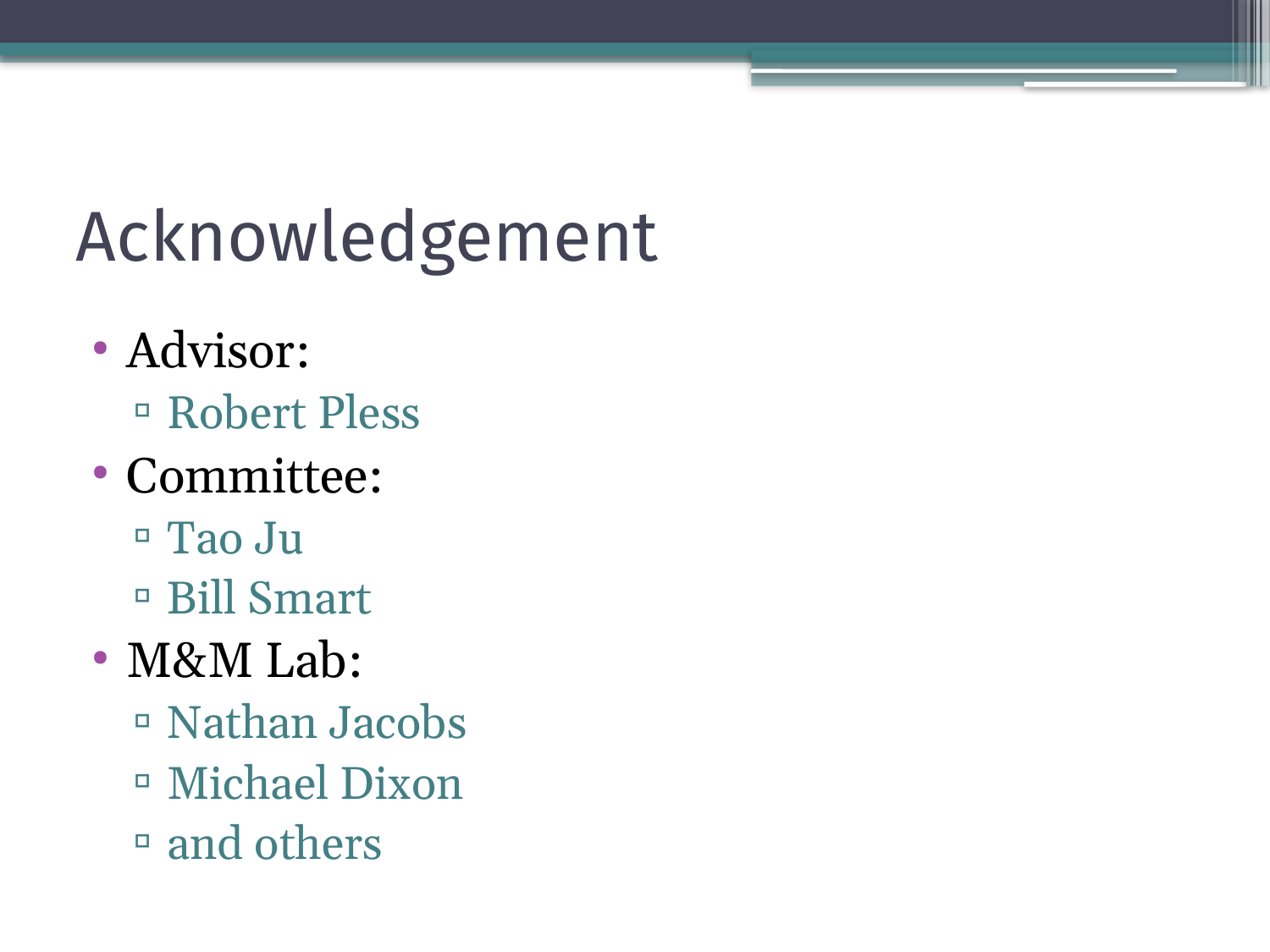

# Acknowledgement
Advisor:
Robert Pless
Committee:
Tao Ju
Bill Smart
M&M Lab:
Nathan Jacobs
Michael Dixon
and others